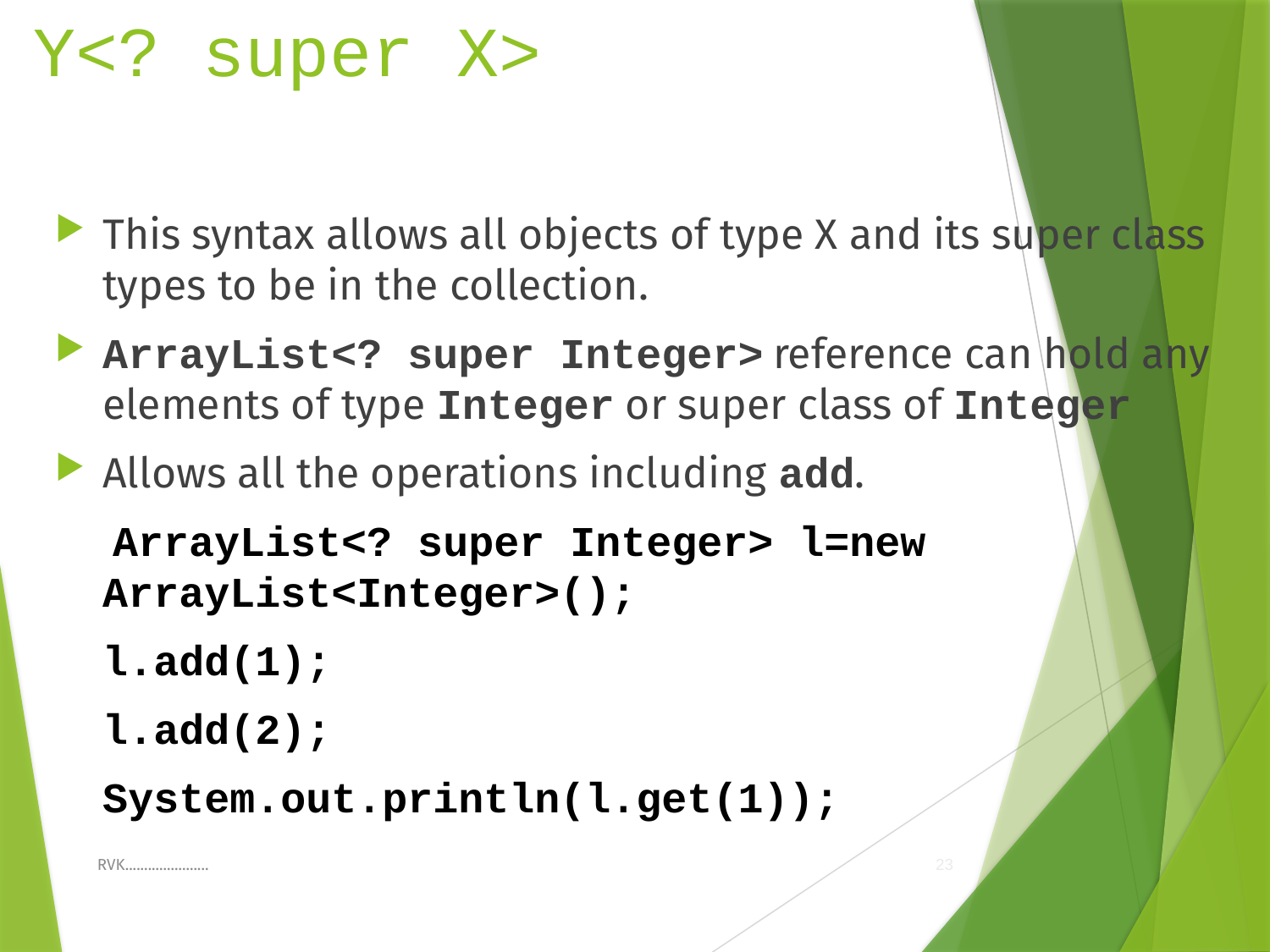

# Y<? super X>
This syntax allows all objects of type X and its super class types to be in the collection.
ArrayList<? super Integer> reference can hold any elements of type Integer or super class of Integer
Allows all the operations including add.
	 ArrayList<? super Integer> l=new ArrayList<Integer>();
	l.add(1);
	l.add(2);
	System.out.println(l.get(1));

RVK......................
23